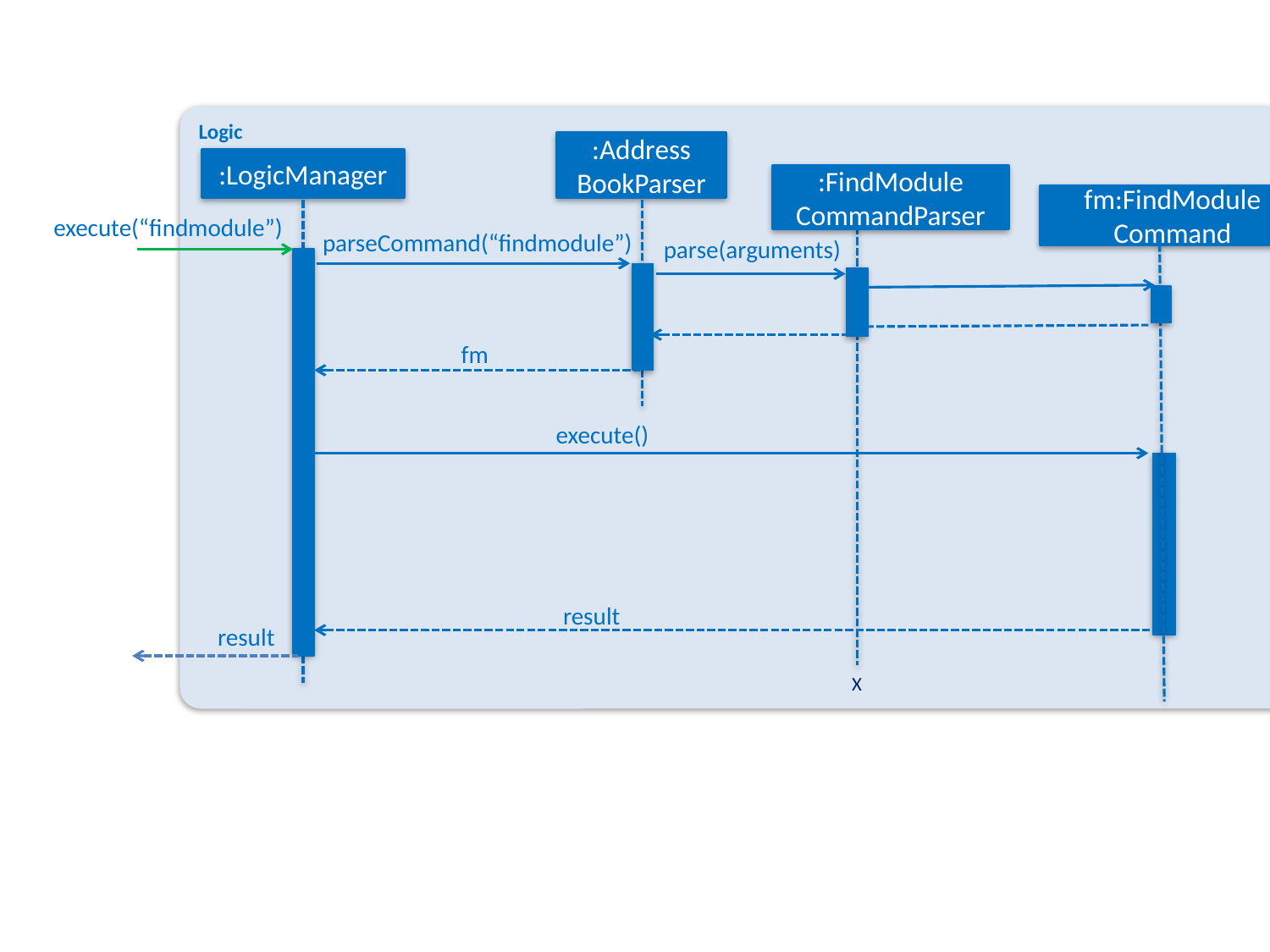

Logic
:Address
BookParser
:LogicManager
:FindModule
CommandParser
fm:FindModule
Command
execute(“findmodule”)
parseCommand(“findmodule”)
parse(arguments)

fm
execute()

result
result
X